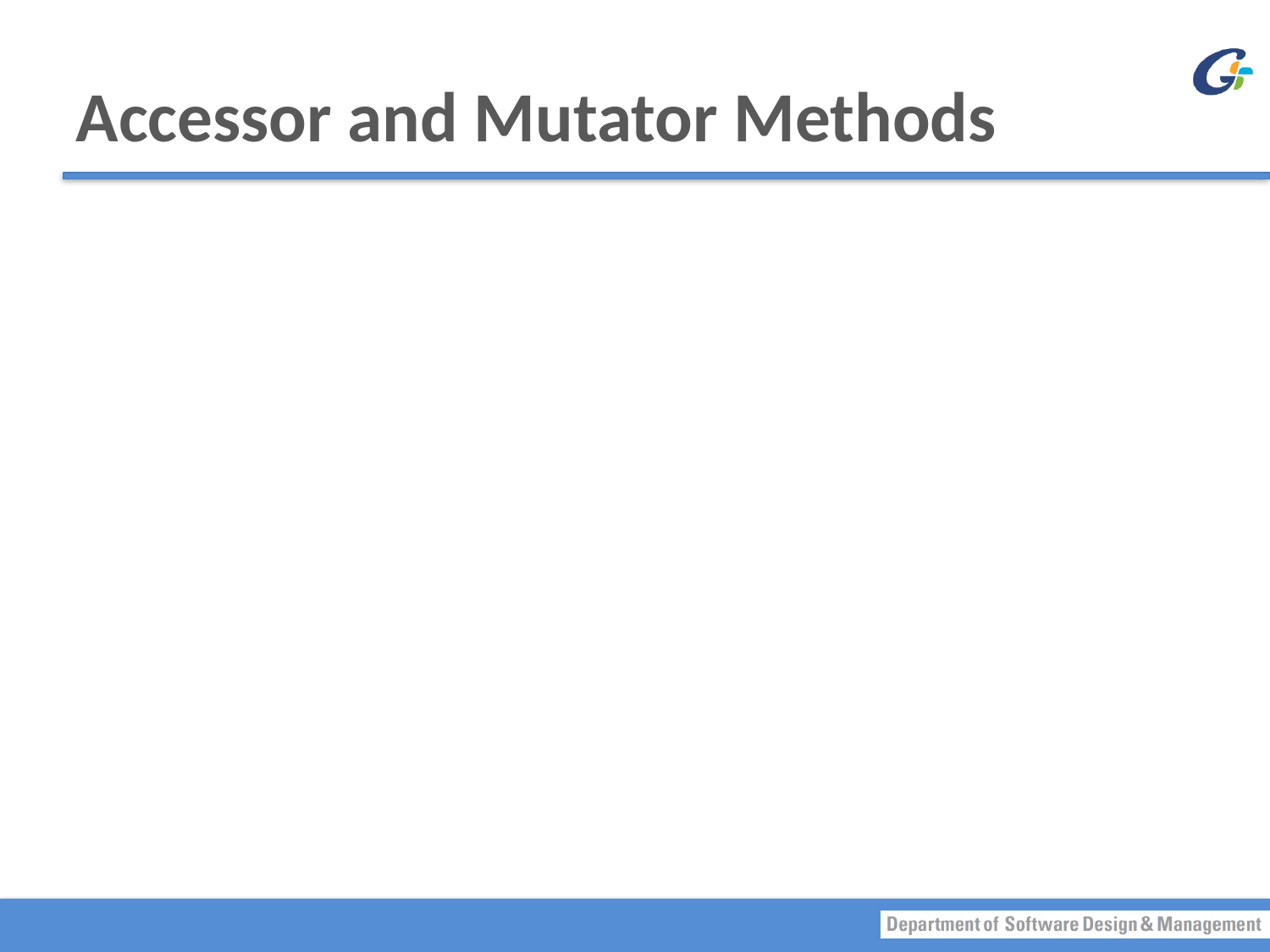

# Accessor and Mutator Methods
Consider an example class with accessor and mutator methods
Lab: View sample code, listing 5.11
class SpeciesFourthTry
Note the mutator method
setSpecies
Note accessor methods
getName, getPopulation, getGrowthRate